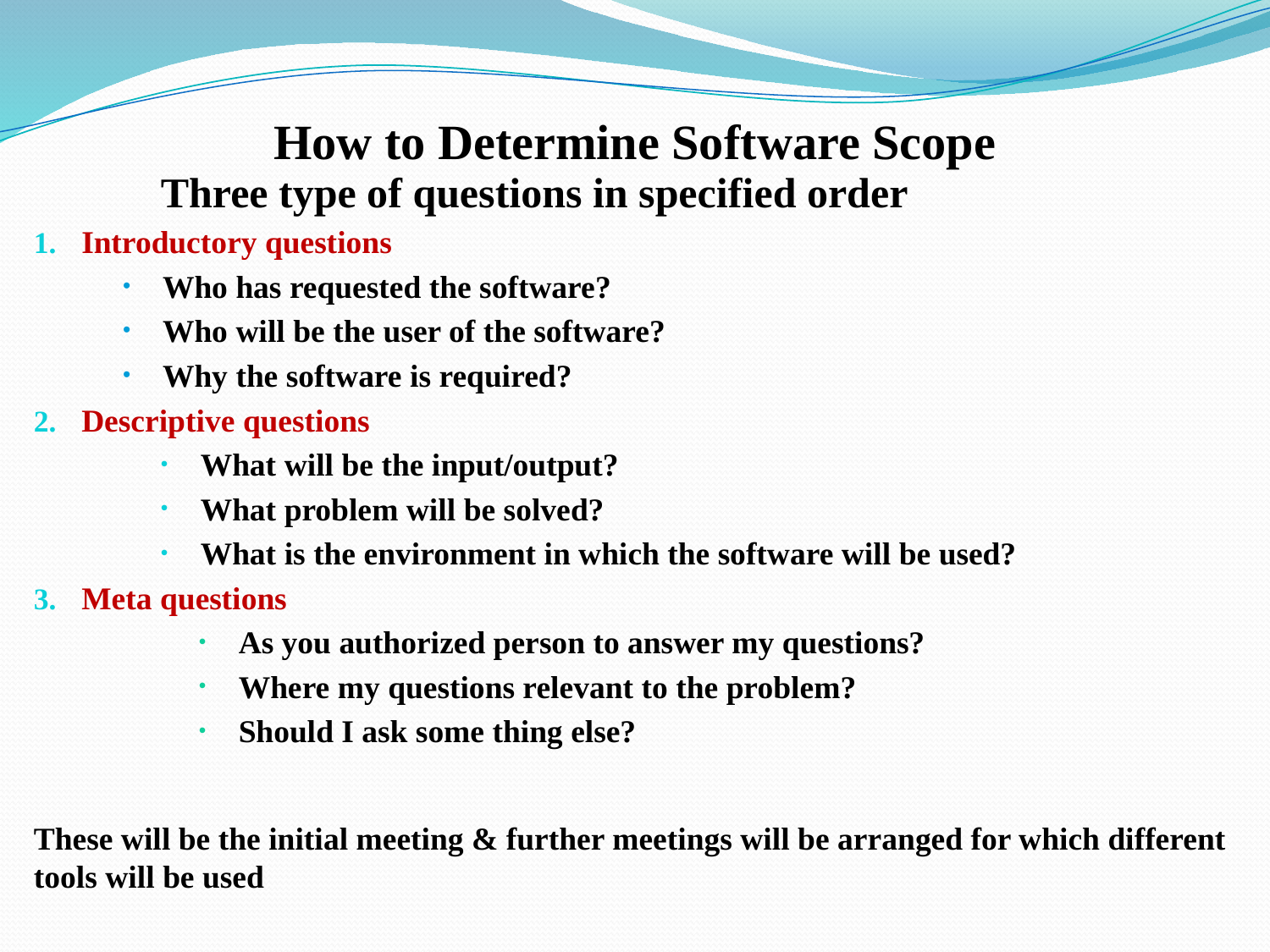

# How to Determine Software Scope
	Three type of questions in specified order
Introductory questions
Who has requested the software?
Who will be the user of the software?
Why the software is required?
Descriptive questions
What will be the input/output?
What problem will be solved?
What is the environment in which the software will be used?
Meta questions
As you authorized person to answer my questions?
Where my questions relevant to the problem?
Should I ask some thing else?

These will be the initial meeting & further meetings will be arranged for which different tools will be used